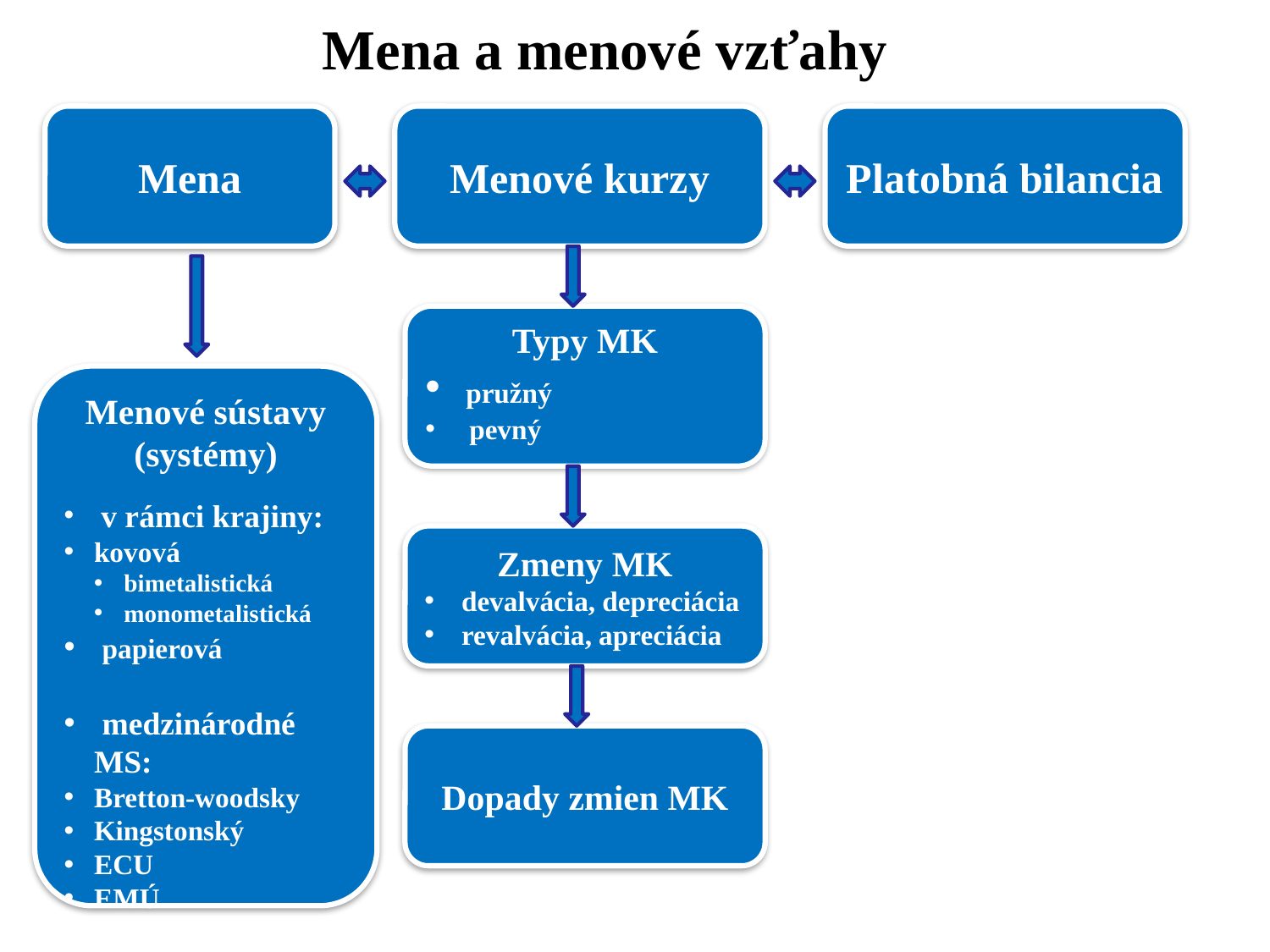

Mena a menové vzťahy
Mena
Menové kurzy
Platobná bilancia

Typy MK
 pružný
  pevný

Menové sústavy (systémy)

 v rámci krajiny:
kovová
bimetalistická
monometalistická
 papierová

 medzinárodné MS:
Bretton-woodsky
Kingstonský
ECU
EMÚ

Zmeny MK
 devalvácia, depreciácia
 revalvácia, apreciácia

Dopady zmien MK